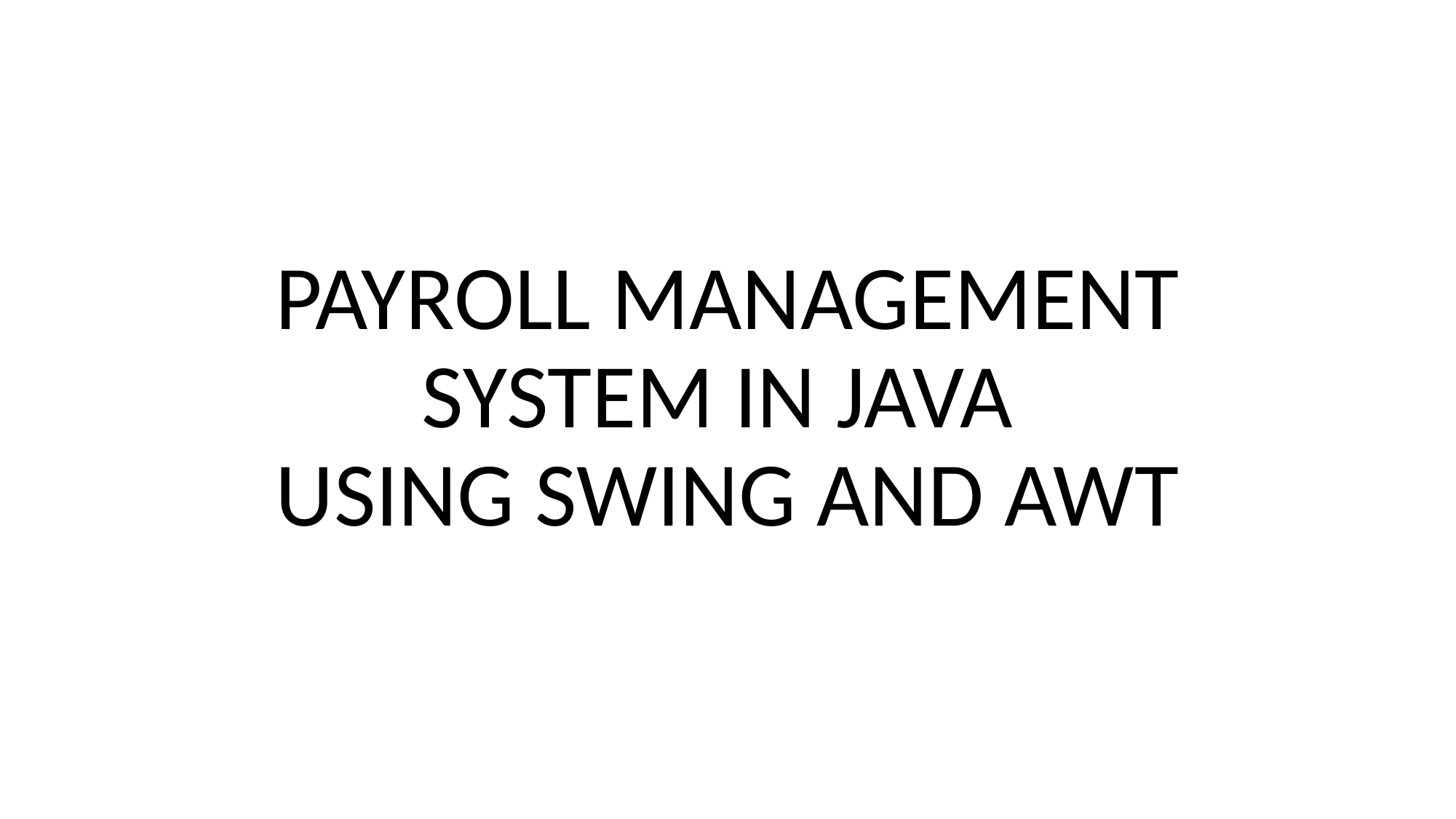

# PAYROLL MANAGEMENT SYSTEM IN JAVA USING SWING AND AWT